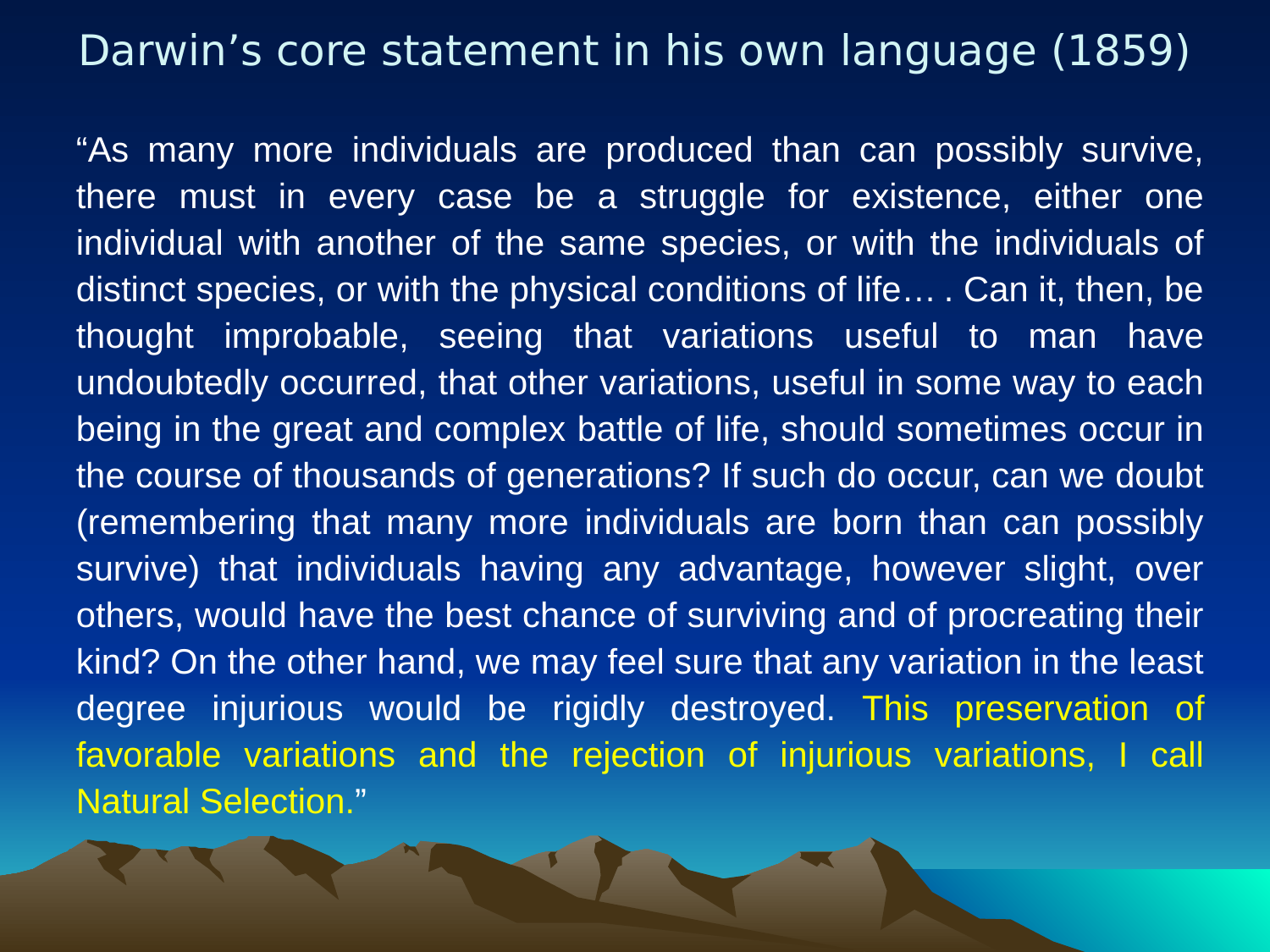

# Darwin’s core statement in his own language (1859)
“As many more individuals are produced than can possibly survive, there must in every case be a struggle for existence, either one individual with another of the same species, or with the individuals of distinct species, or with the physical conditions of life… . Can it, then, be thought improbable, seeing that variations useful to man have undoubtedly occurred, that other variations, useful in some way to each being in the great and complex battle of life, should sometimes occur in the course of thousands of generations? If such do occur, can we doubt (remembering that many more individuals are born than can possibly survive) that individuals having any advantage, however slight, over others, would have the best chance of surviving and of procreating their kind? On the other hand, we may feel sure that any variation in the least degree injurious would be rigidly destroyed. This preservation of favorable variations and the rejection of injurious variations, I call Natural Selection.”